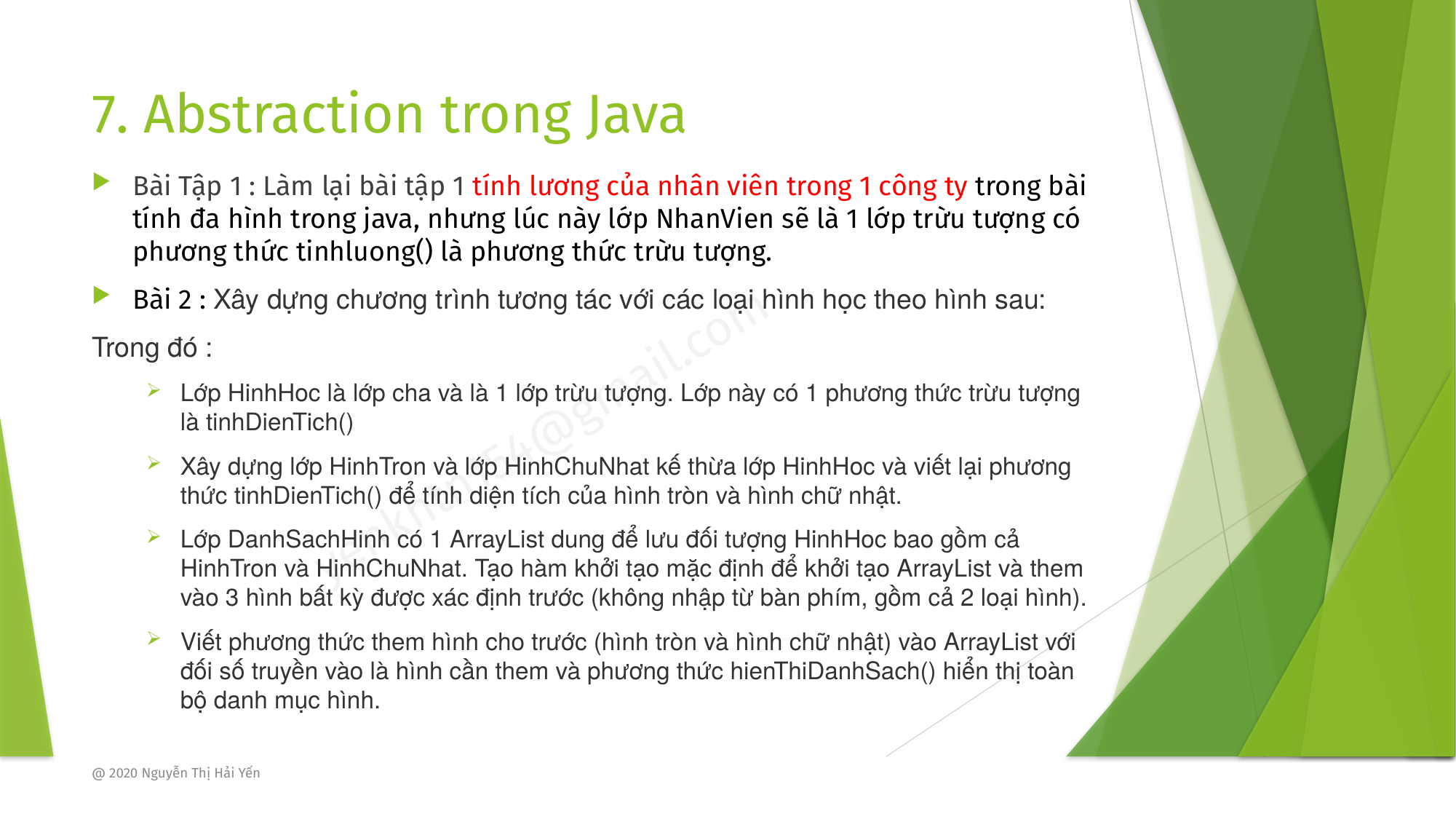

# 7. Abstraction trong Java
Bài Tập 1 : Làm lại bài tập 1 tính lương của nhân viên trong 1 công ty trong bài tính đa hình trong java, nhưng lúc này lớp NhanVien sẽ là 1 lớp trừu tượng có phương thức tinhluong() là phương thức trừu tượng.
Bài 2 : Xây dựng chương trình tương tác với các loại hình học theo hình sau:
Trong đó :
Lớp HinhHoc là lớp cha và là 1 lớp trừu tượng. Lớp này có 1 phương thức trừu tượng là tinhDienTich()
Xây dựng lớp HinhTron và lớp HinhChuNhat kế thừa lớp HinhHoc và viết lại phương thức tinhDienTich() để tính diện tích của hình tròn và hình chữ nhật.
Lớp DanhSachHinh có 1 ArrayList dung để lưu đối tượng HinhHoc bao gồm cả HinhTron và HinhChuNhat. Tạo hàm khởi tạo mặc định để khởi tạo ArrayList và them vào 3 hình bất kỳ được xác định trước (không nhập từ bàn phím, gồm cả 2 loại hình).
Viết phương thức them hình cho trước (hình tròn và hình chữ nhật) vào ArrayList với đối số truyền vào là hình cần them và phương thức hienThiDanhSach() hiển thị toàn bộ danh mục hình.

@ 2020 Nguyễn Thị Hải Yến